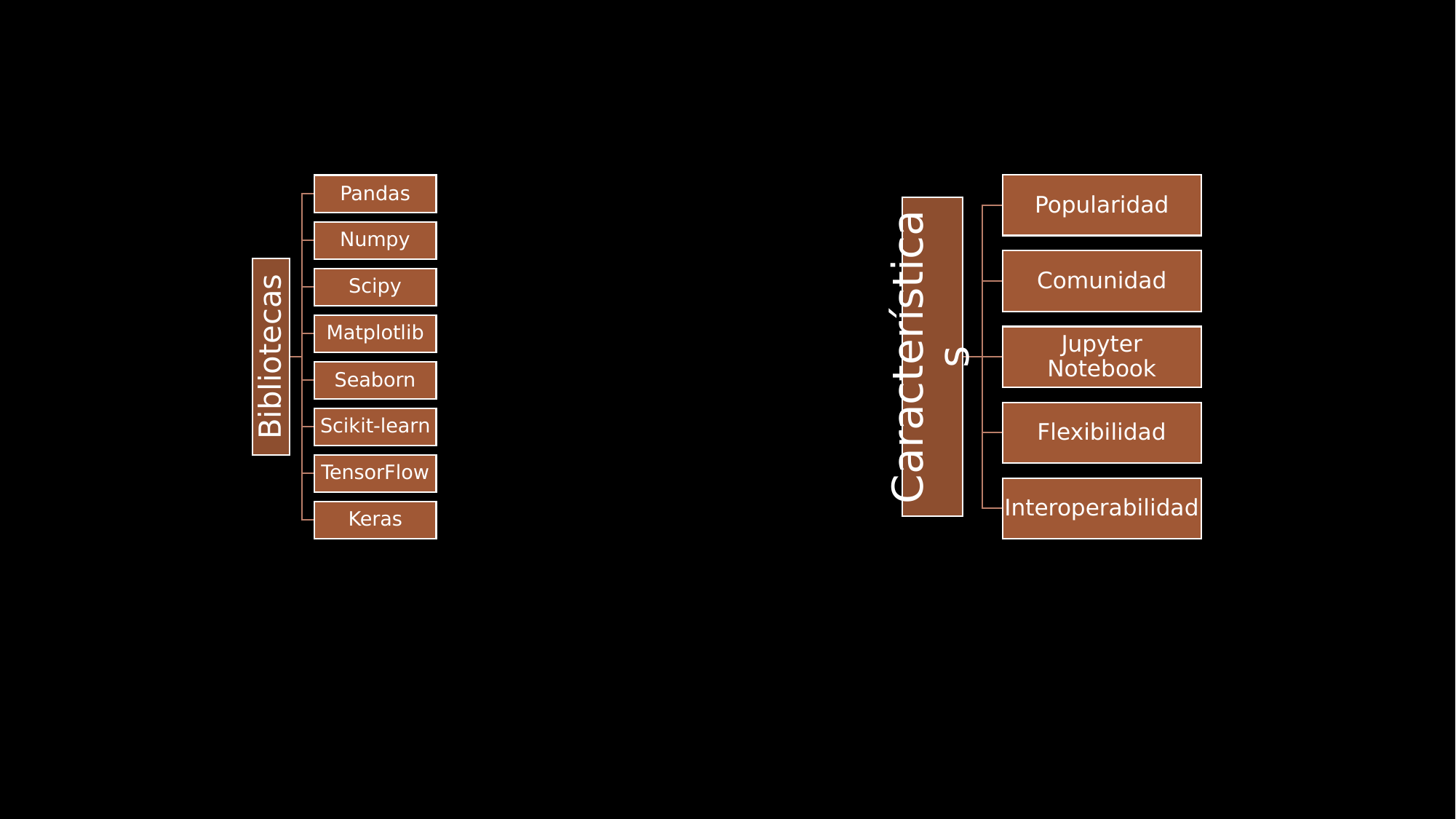

Bibliotecas
Pandas
Numpy
Scipy
Matplotlib
Seaborn
Scikit-learn
TensorFlow
Keras

Características
Popularidad
Comunidad
Jupyter Notebook
Flexibilidad
Interoperabilidad